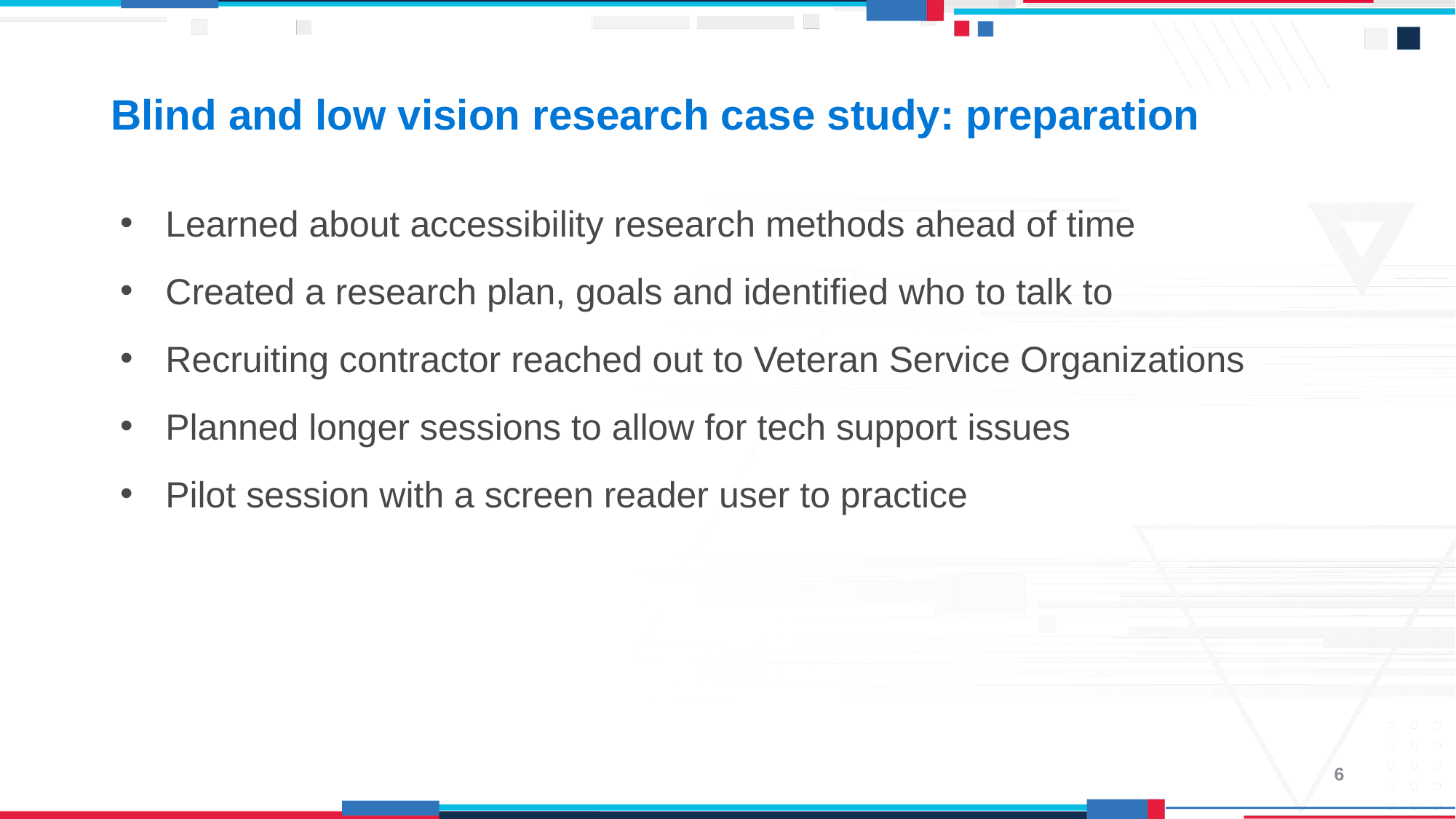

# Blind and low vision research case study: preparation
Learned about accessibility research methods ahead of time
Created a research plan, goals and identified who to talk to
Recruiting contractor reached out to Veteran Service Organizations
Planned longer sessions to allow for tech support issues
Pilot session with a screen reader user to practice

6